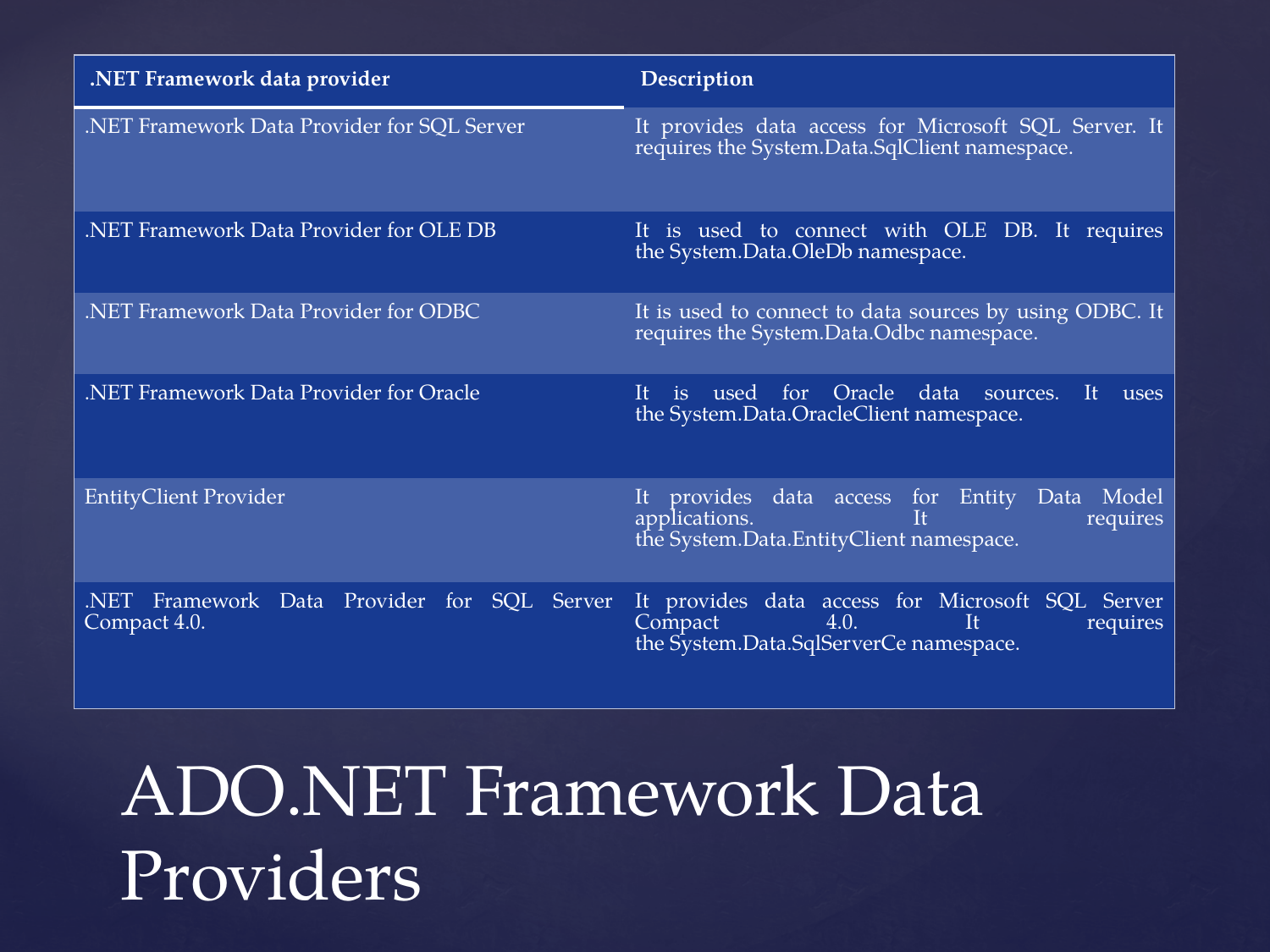

| .NET Framework data provider | Description |
| --- | --- |
| .NET Framework Data Provider for SQL Server | It provides data access for Microsoft SQL Server. It requires the System.Data.SqlClient namespace. |
| .NET Framework Data Provider for OLE DB | It is used to connect with OLE DB. It requires the System.Data.OleDb namespace. |
| .NET Framework Data Provider for ODBC | It is used to connect to data sources by using ODBC. It requires the System.Data.Odbc namespace. |
| .NET Framework Data Provider for Oracle | It is used for Oracle data sources. It uses the System.Data.OracleClient namespace. |
| EntityClient Provider | It provides data access for Entity Data Model applications. It requires the System.Data.EntityClient namespace. |
| .NET Framework Data Provider for SQL Server Compact 4.0. | It provides data access for Microsoft SQL Server Compact 4.0. It requires the System.Data.SqlServerCe namespace. |
Data provider is used to connect to the database, execute commands and retrieve the record. It is lightweight component with better performance. It also allows us to place the data into DataSet to use it further in our application.
# ADO.NET Framework Data Providers